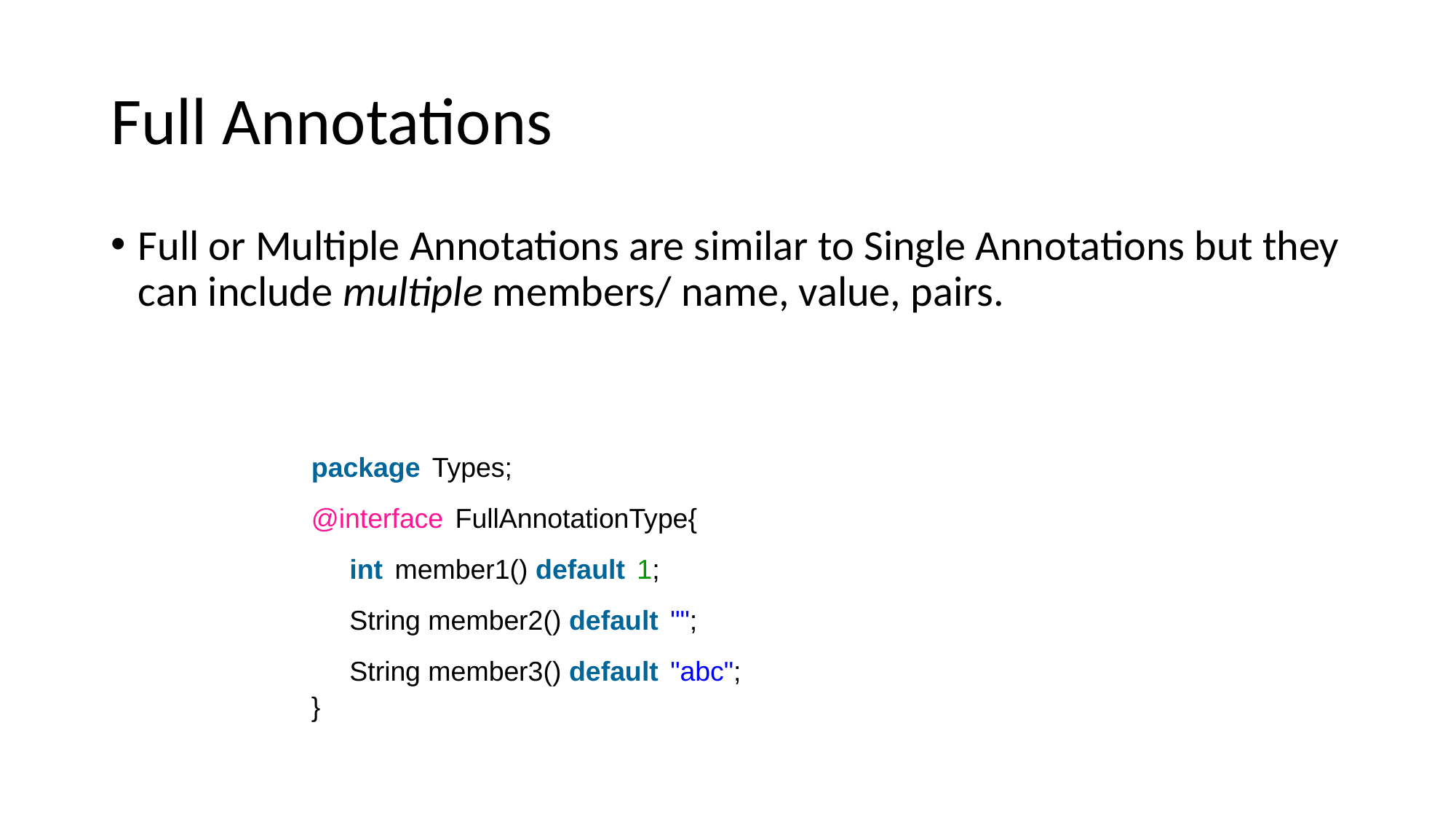

# Full Annotations
Full or Multiple Annotations are similar to Single Annotations but they can include multiple members/ name, value, pairs.
package Types;
@interface FullAnnotationType{
     int member1() default 1;
     String member2() default "";
     String member3() default "abc";
}